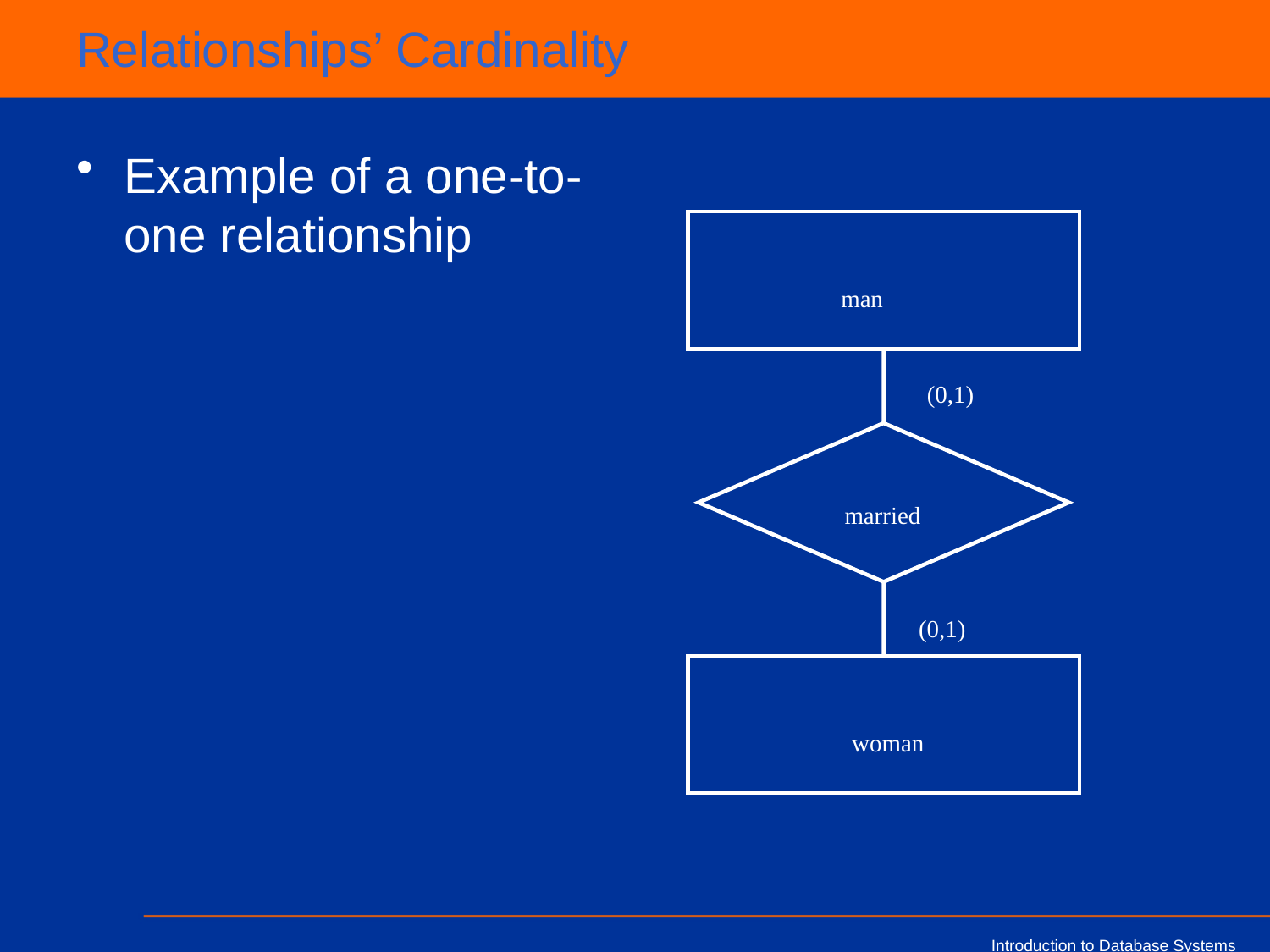

# Relationships’ Cardinality
Example of a one-to-one relationship

man

married

woman
(0,1)
(0,1)
Introduction to Database Systems